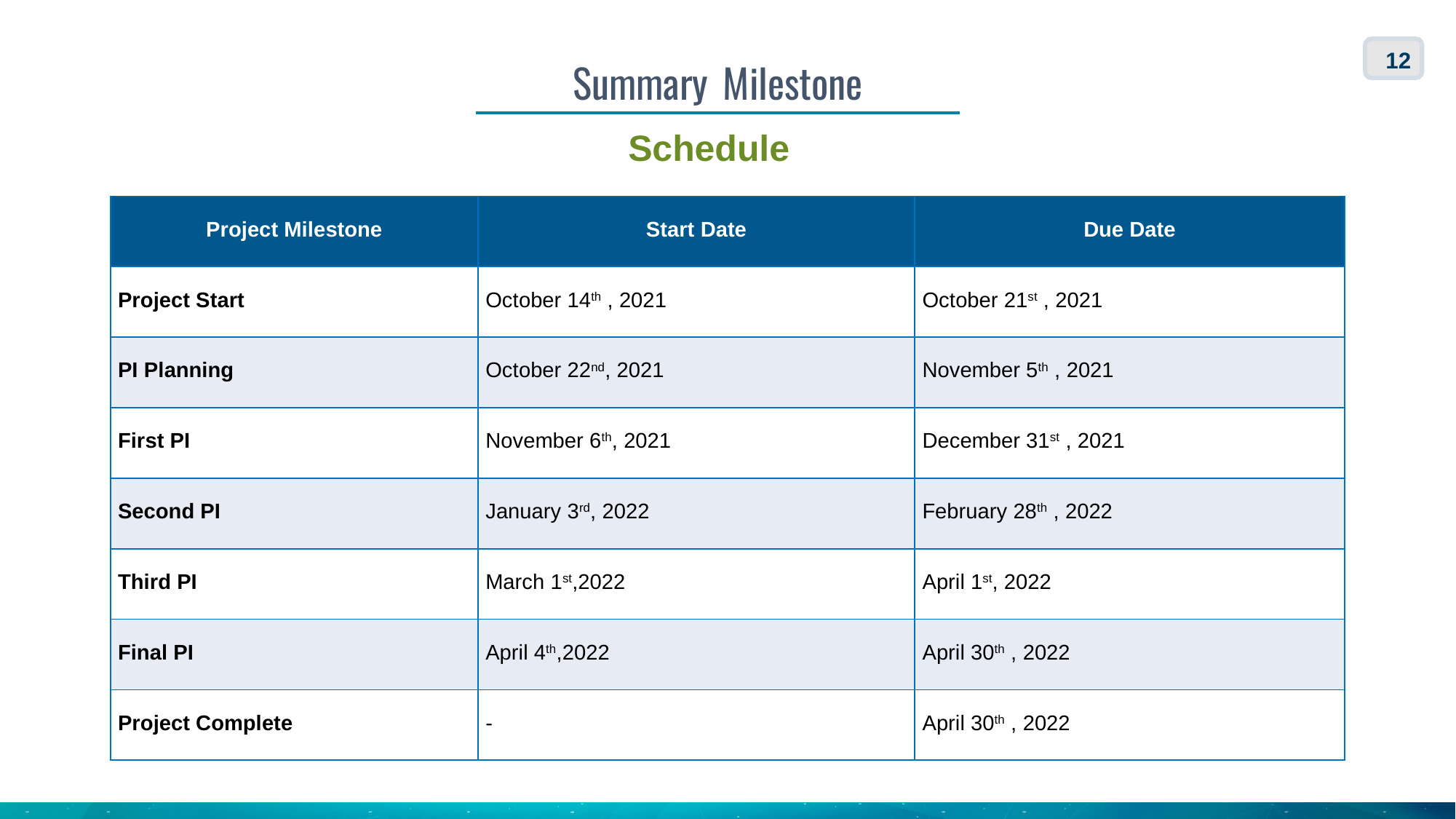

Summary Milestone

12
Schedule
| Project Milestone | Start Date | Due Date |
| --- | --- | --- |
| Project Start | October 14th , 2021 | October 21st , 2021 |
| PI Planning | October 22nd, 2021 | November 5th , 2021 |
| First PI | November 6th, 2021 | December 31st , 2021 |
| Second PI | January 3rd, 2022 | February 28th , 2022 |
| Third PI | March 1st,2022 | April 1st, 2022 |
| Final PI | April 4th,2022 | April 30th , 2022 |
| Project Complete | - | April 30th , 2022 |